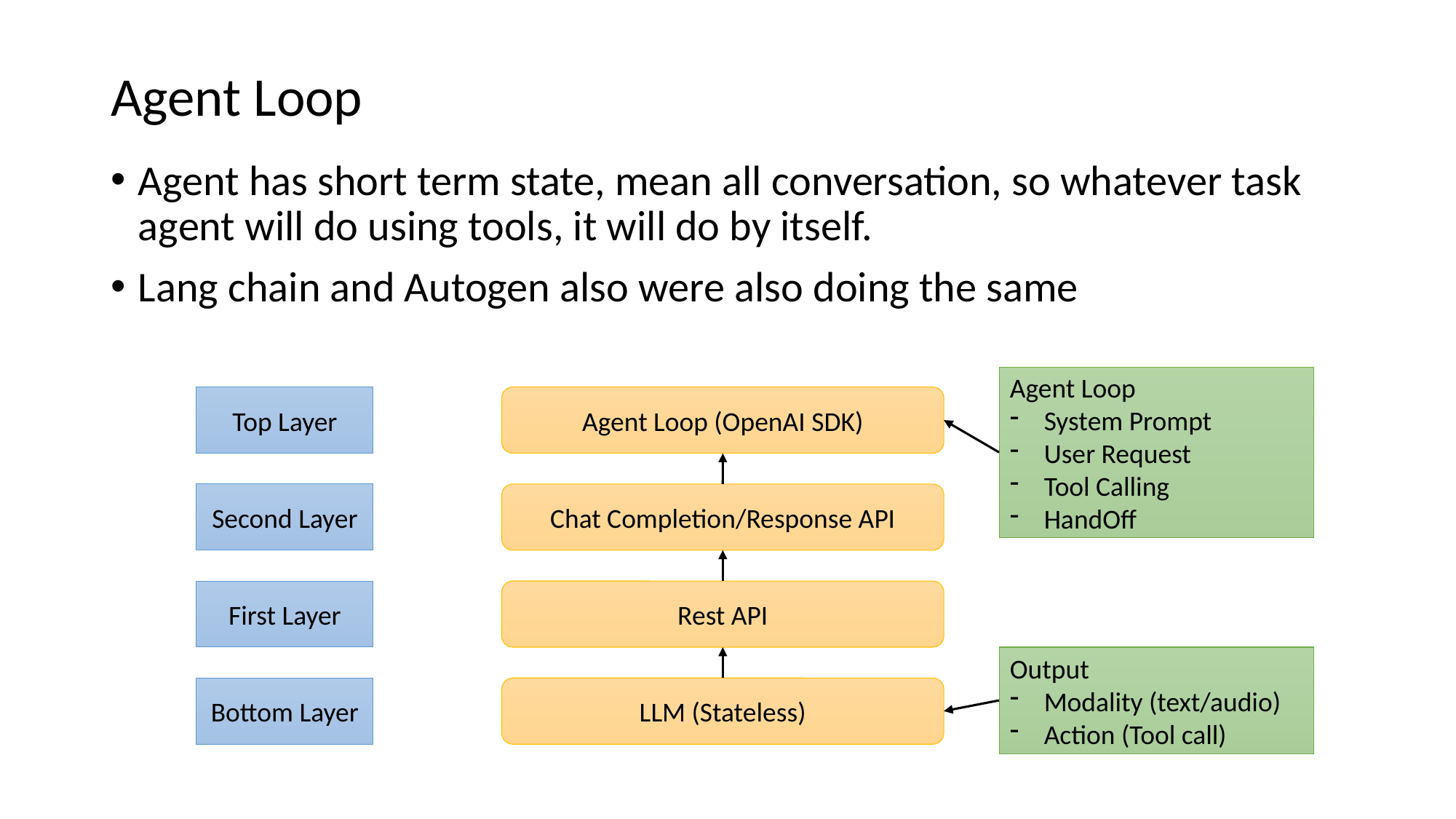

# Agent Loop
Agent has short term state, mean all conversation, so whatever task agent will do using tools, it will do by itself.
Lang chain and Autogen also were also doing the same

Agent Loop
System Prompt
User Request
Tool Calling
HandOff
Top Layer
Agent Loop (OpenAI SDK)
Second Layer
Chat Completion/Response API
First Layer
Rest API
Bottom Layer
LLM (Stateless)
Output
Modality (text/audio)
Action (Tool call)